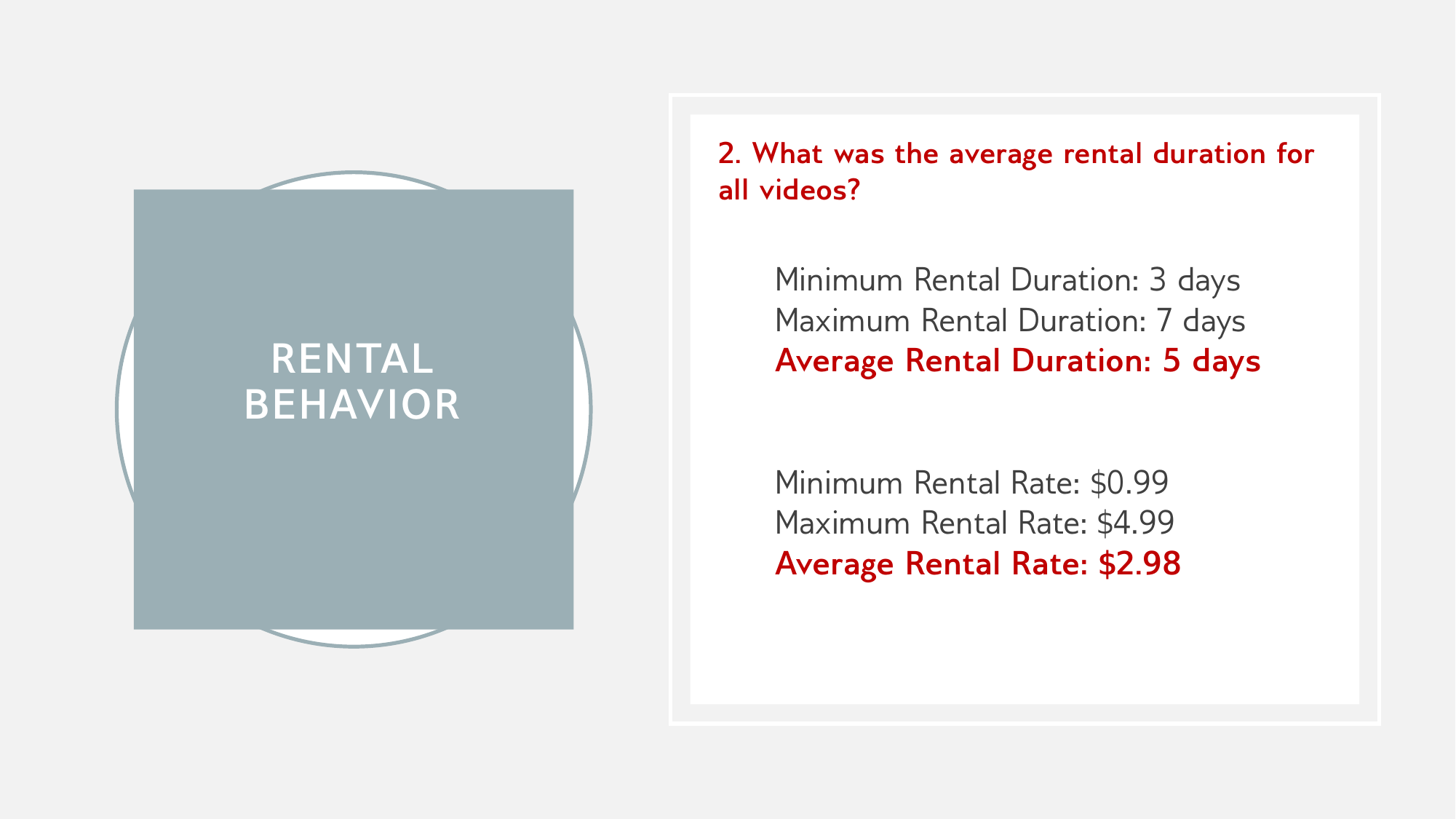

2. What was the average rental duration for all videos?

# Rental Behavior
Minimum Rental Duration: 3 days
Maximum Rental Duration: 7 days
Average Rental Duration: 5 days
Minimum Rental Rate: $0.99
Maximum Rental Rate: $4.99
Average Rental Rate: $2.98